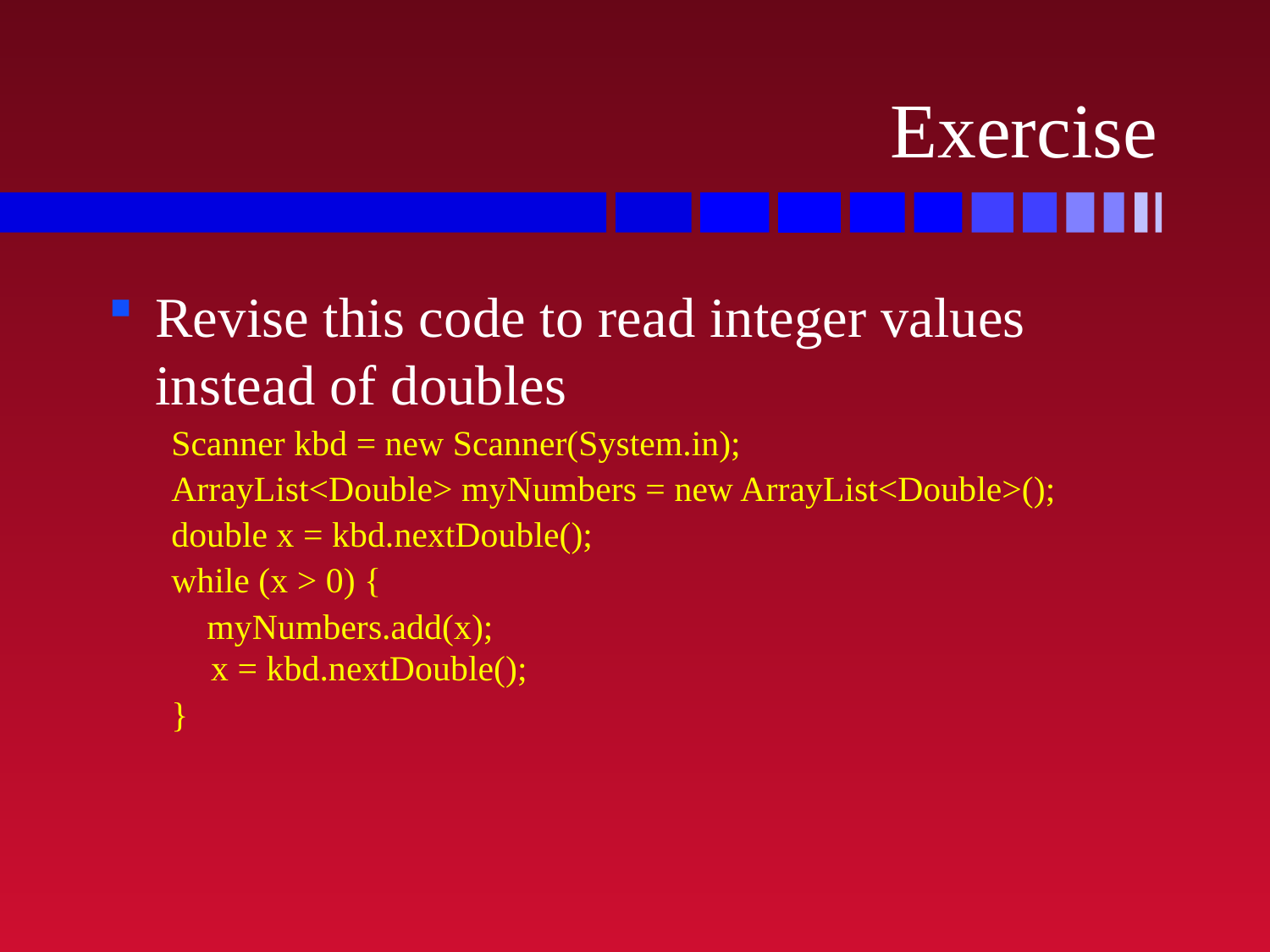

# Exercise
Revise this code to read integer values instead of doubles
Scanner kbd = new Scanner(System.in);
ArrayList<Double> myNumbers = new ArrayList<Double>();
double x = kbd.nextDouble();
while (x > 0) {
    myNumbers.add(x);
x = kbd.nextDouble();
}